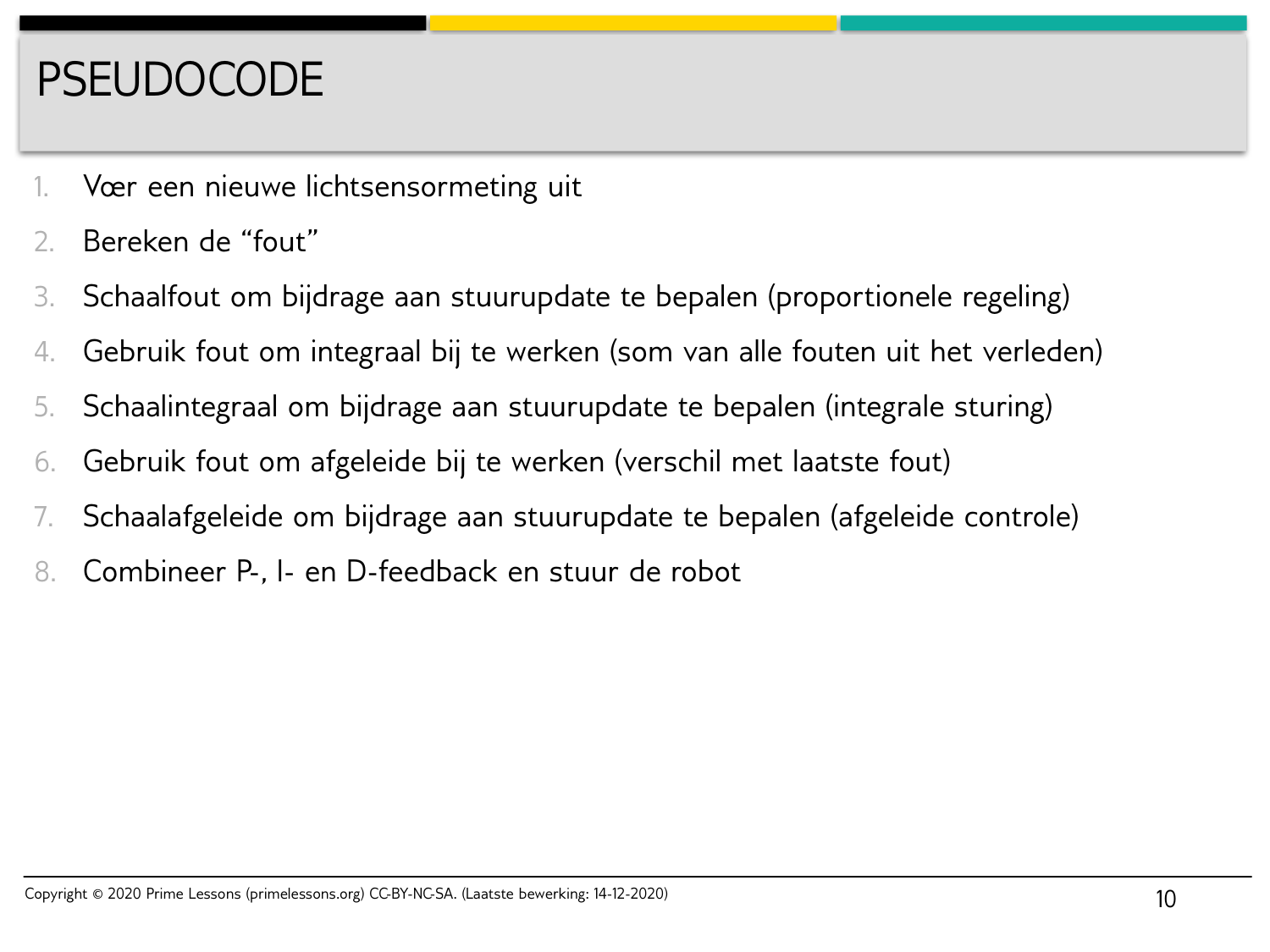

# Pseudocode
Voer een nieuwe lichtsensormeting uit
Bereken de “fout”
Schaalfout om bijdrage aan stuurupdate te bepalen (proportionele regeling)
Gebruik fout om integraal bij te werken (som van alle fouten uit het verleden)
Schaalintegraal om bijdrage aan stuurupdate te bepalen (integrale sturing)
Gebruik fout om afgeleide bij te werken (verschil met laatste fout)
Schaalafgeleide om bijdrage aan stuurupdate te bepalen (afgeleide controle)
Combineer P-, I- en D-feedback en stuur de robot

10
Copyright © 2020 Prime Lessons (primelessons.org) CC-BY-NC-SA. (Laatste bewerking: 14-12-2020)